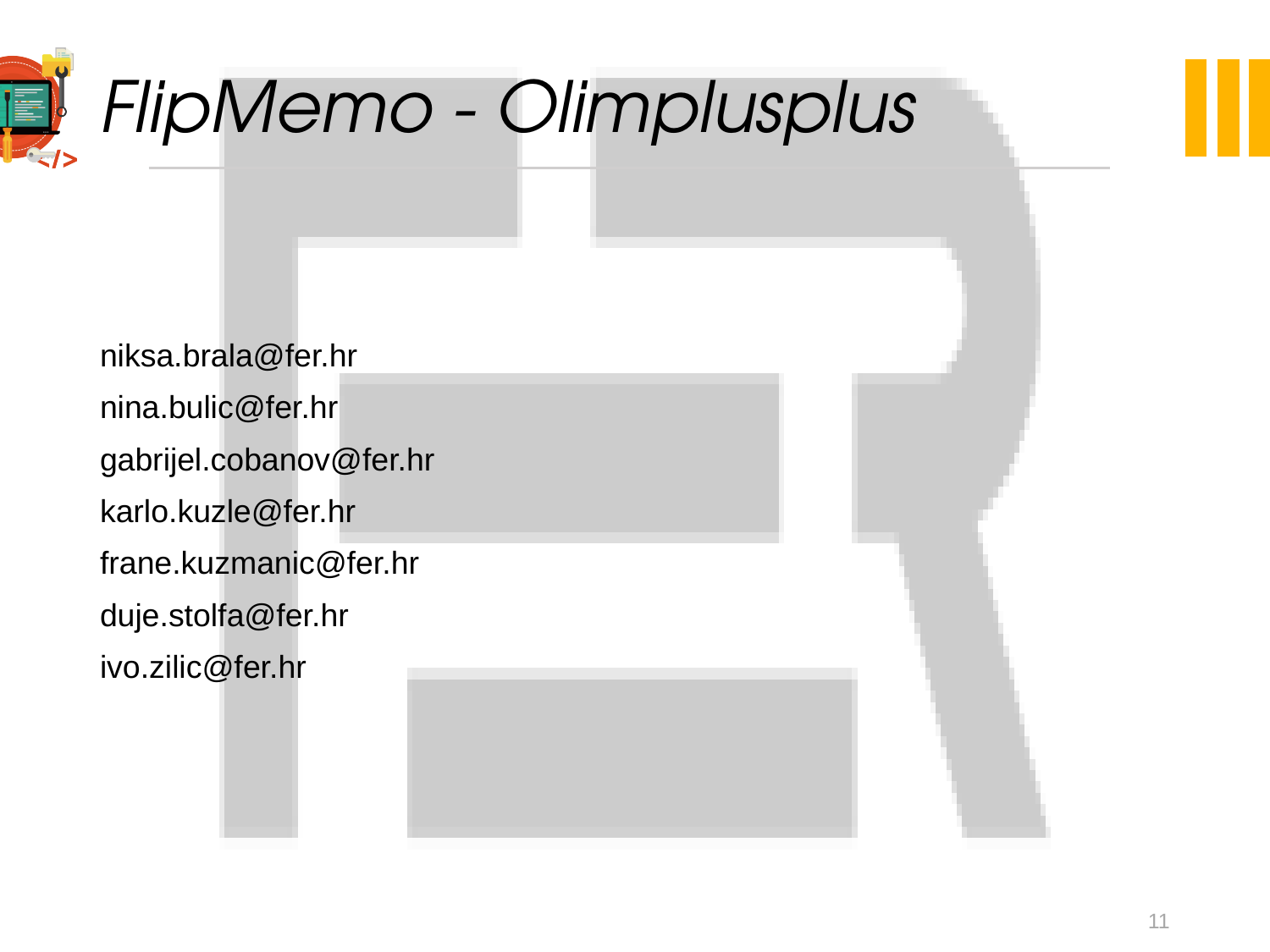

# FlipMemo - Olimplusplus
niksa.brala@fer.hr
nina.bulic@fer.hr
gabrijel.cobanov@fer.hr
karlo.kuzle@fer.hr
frane.kuzmanic@fer.hr
duje.stolfa@fer.hr
ivo.zilic@fer.hr

11